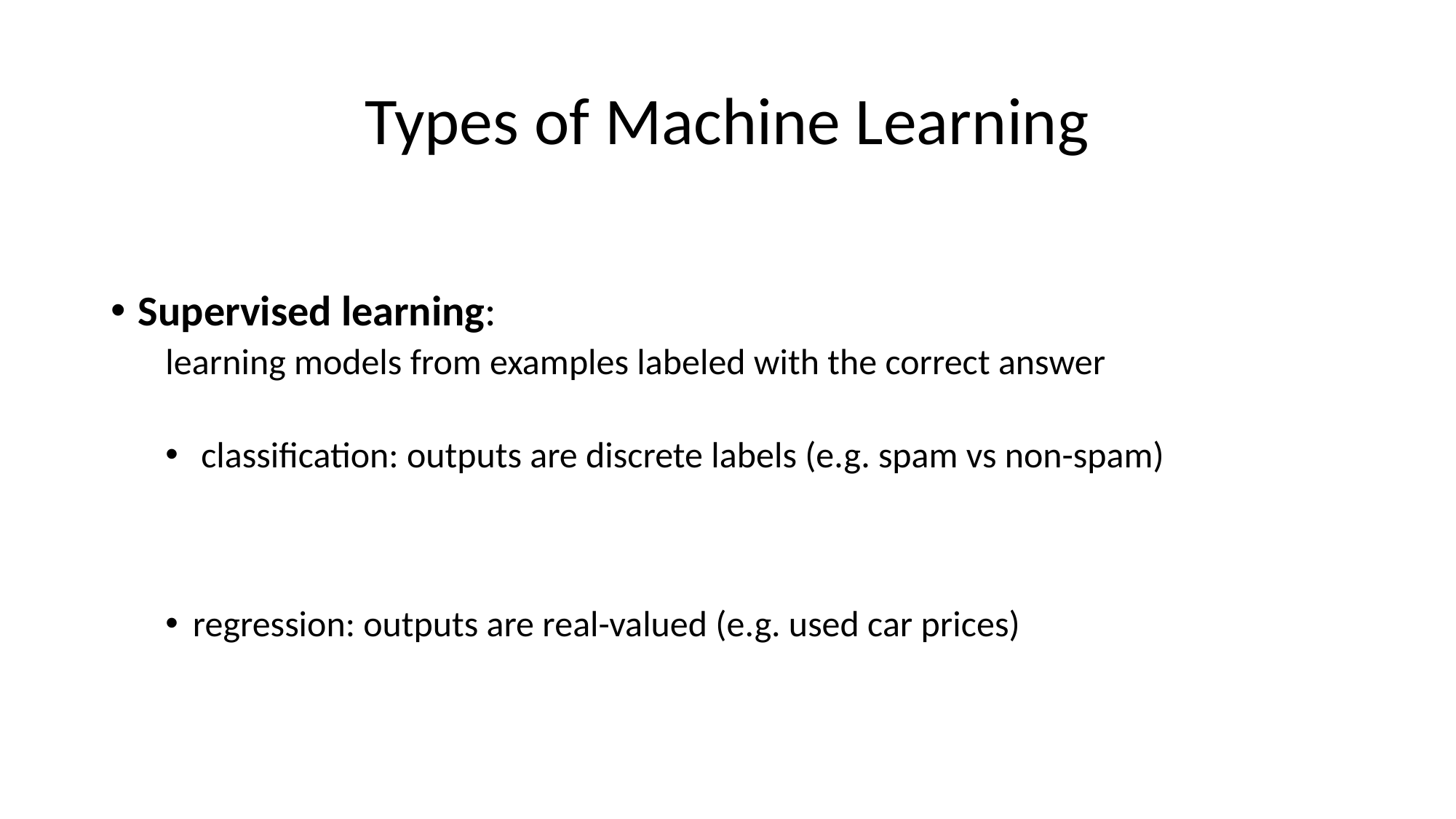

# Types of Machine Learning

Supervised learning:
learning models from examples labeled with the correct answer

 classification: outputs are discrete labels (e.g. spam vs non-spam)

regression: outputs are real-valued (e.g. used car prices)